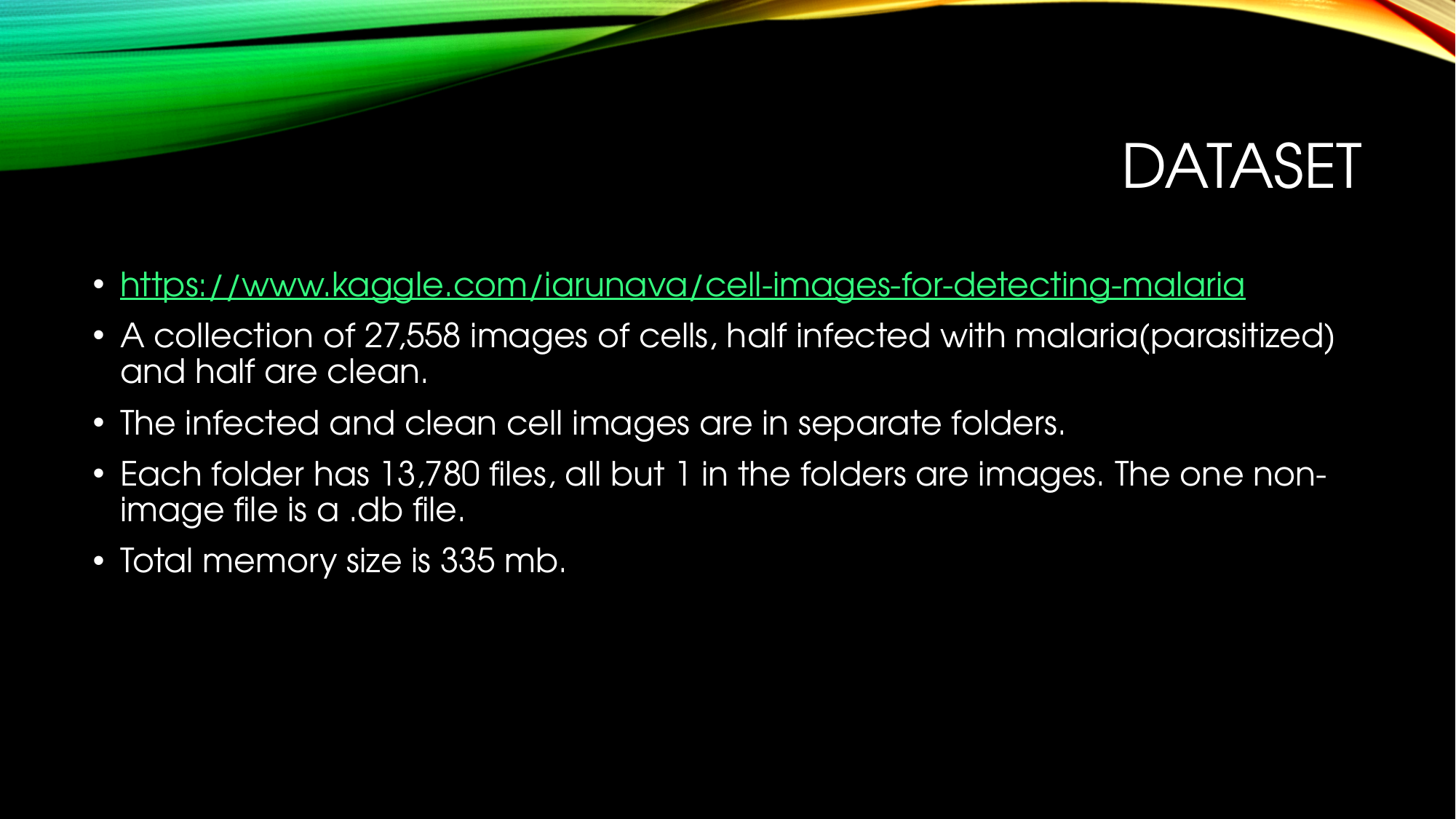

# Dataset
https://www.kaggle.com/iarunava/cell-images-for-detecting-malaria
A collection of 27,558 images of cells, half infected with malaria(parasitized) and half are clean.
The infected and clean cell images are in separate folders.
Each folder has 13,780 files, all but 1 in the folders are images. The one non-image file is a .db file.
Total memory size is 335 mb.